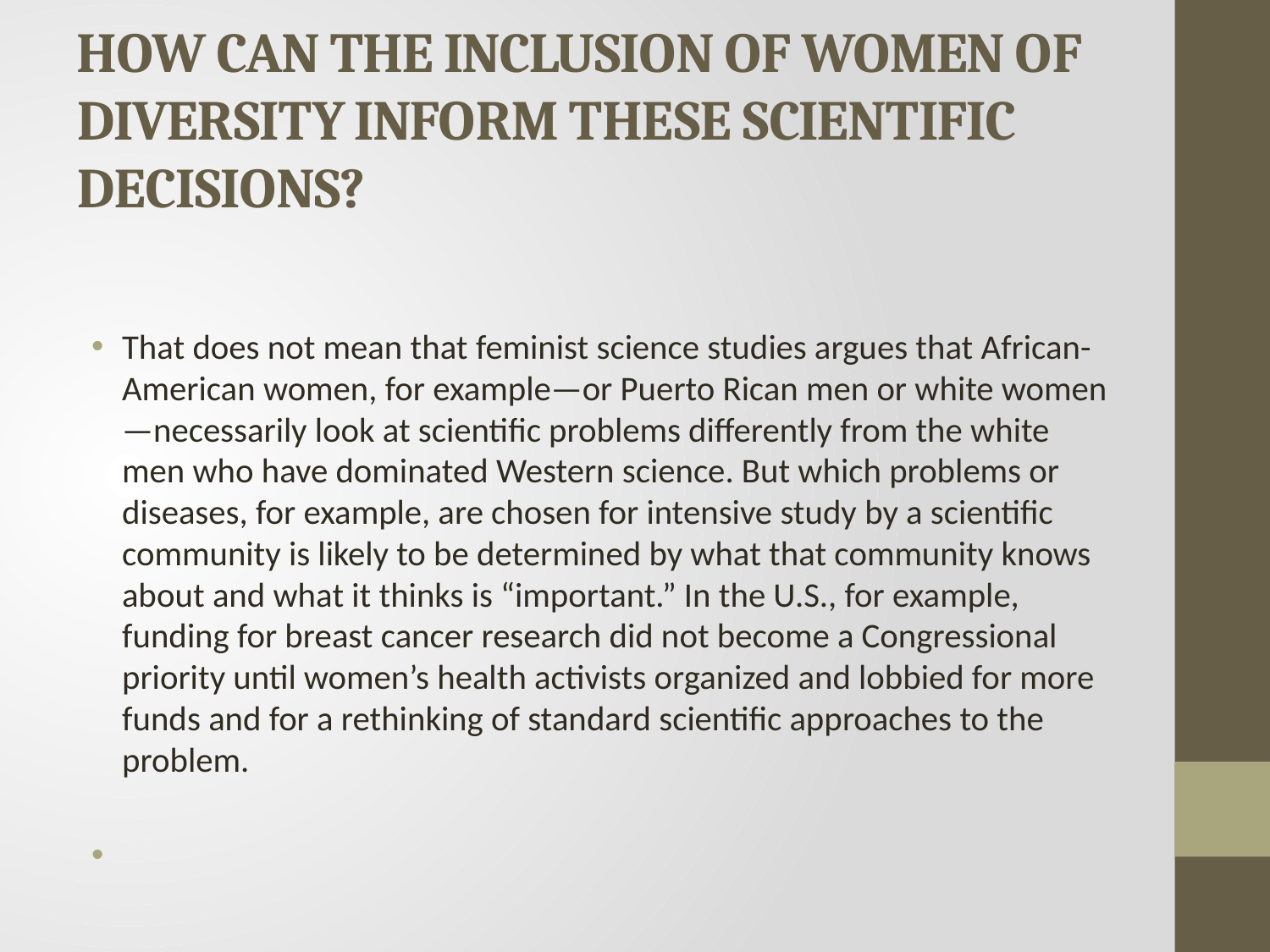

# HOW CAN THE INCLUSION OF WOMEN OF DIVERSITY INFORM THESE SCIENTIFIC DECISIONS?

That does not mean that feminist science studies argues that African-American women, for example—or Puerto Rican men or white women—necessarily look at scientific problems differently from the white men who have dominated Western science. But which problems or diseases, for example, are chosen for intensive study by a scientific community is likely to be determined by what that community knows about and what it thinks is “important.” In the U.S., for example, funding for breast cancer research did not become a Congressional priority until women’s health activists organized and lobbied for more funds and for a rethinking of standard scientific approaches to the problem.